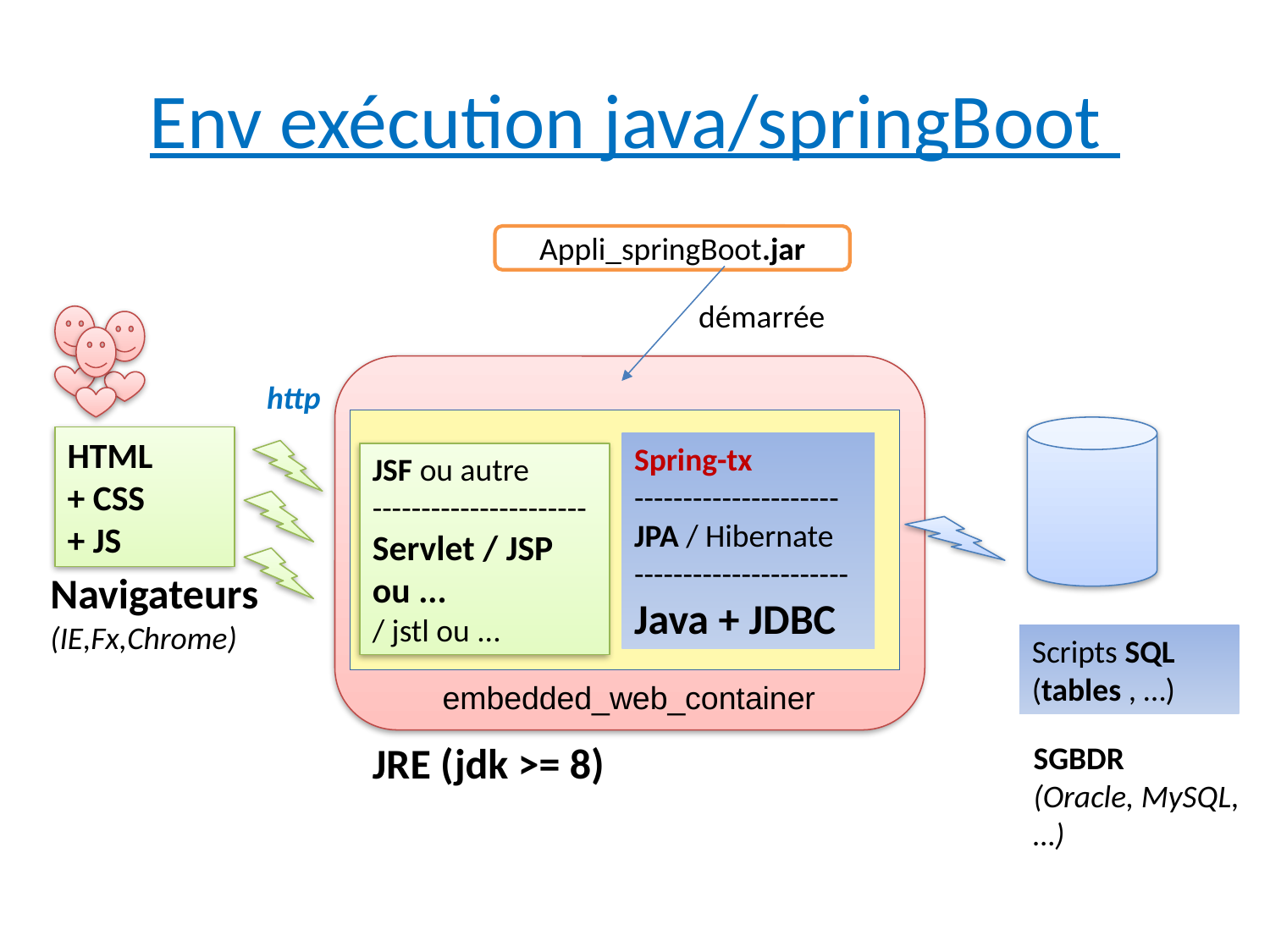

Env exécution java/springBoot
Appli_springBoot.jar

démarrée

http

HTML
+ CSS
+ JS
Spring-tx
---------------------
JPA / Hibernate
----------------------
Java + JDBC

JSF ou autre
----------------------
Servlet / JSP
ou ...
/ jstl ou ...

Navigateurs
(IE,Fx,Chrome)
Scripts SQL
(tables , …)
embedded_web_container
JRE (jdk >= 8)
SGBDR
(Oracle, MySQL,
…)